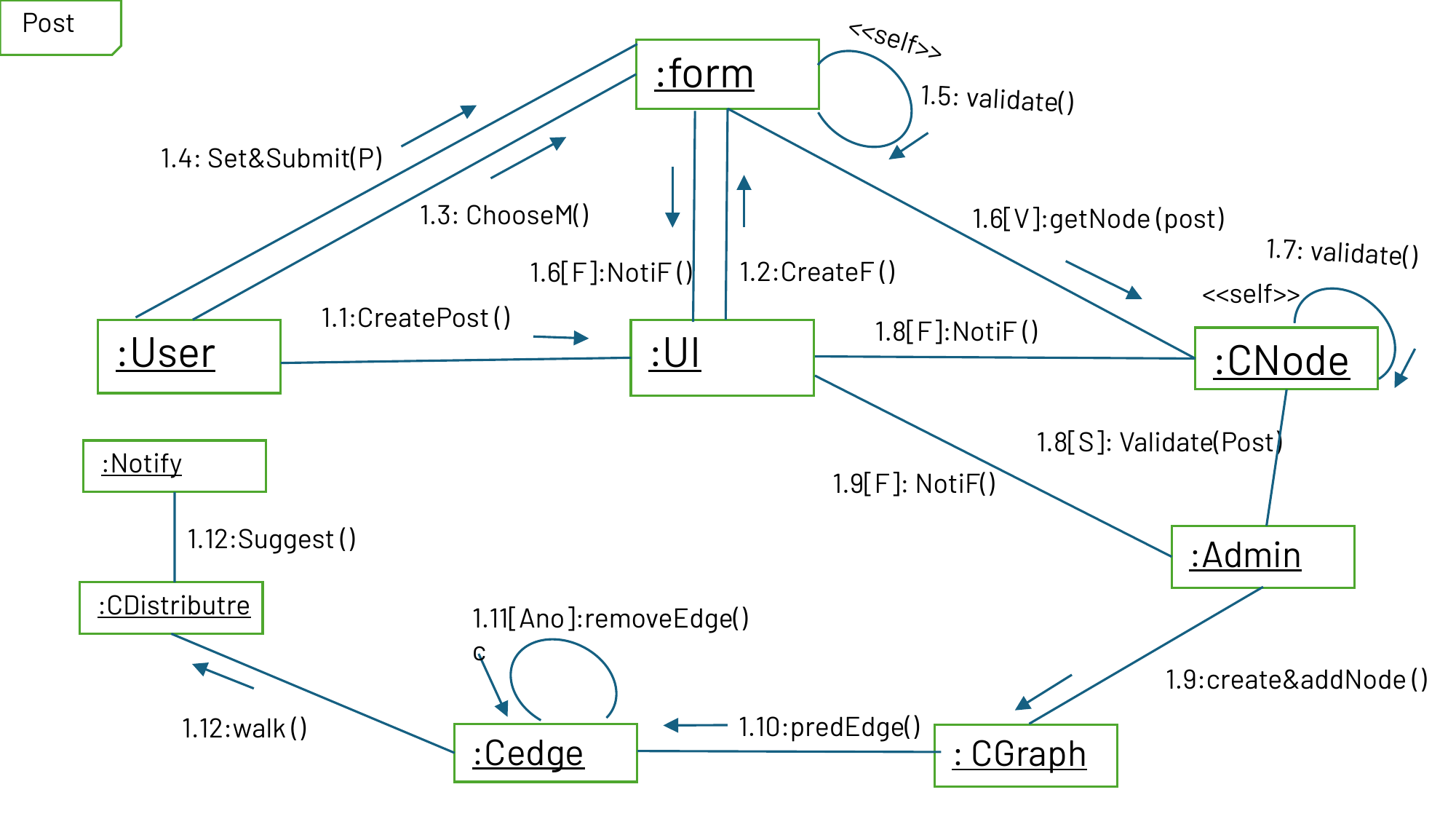

Post
<<self>>

:form

1.5: validate()
1.4: Set&Submit(P)
1.3: ChooseM()
1.6[V]:getNode (post)
1.7: validate()
1.2:CreateF ()
1.6[F]:NotiF ()
<<self>>

1.1:CreatePost ()
1.8[F]:NotiF ()

:User

:UI

:CNode
1.8[S]: Validate(Post)

:Notify
1.9[F]: NotiF()
1.12:Suggest ()

:Admin

:CDistributre
1.11[Ano]:removeEdge()c

1.9:create&addNode ()
1.10:predEdge()
1.12:walk ()

:Cedge

: CGraph